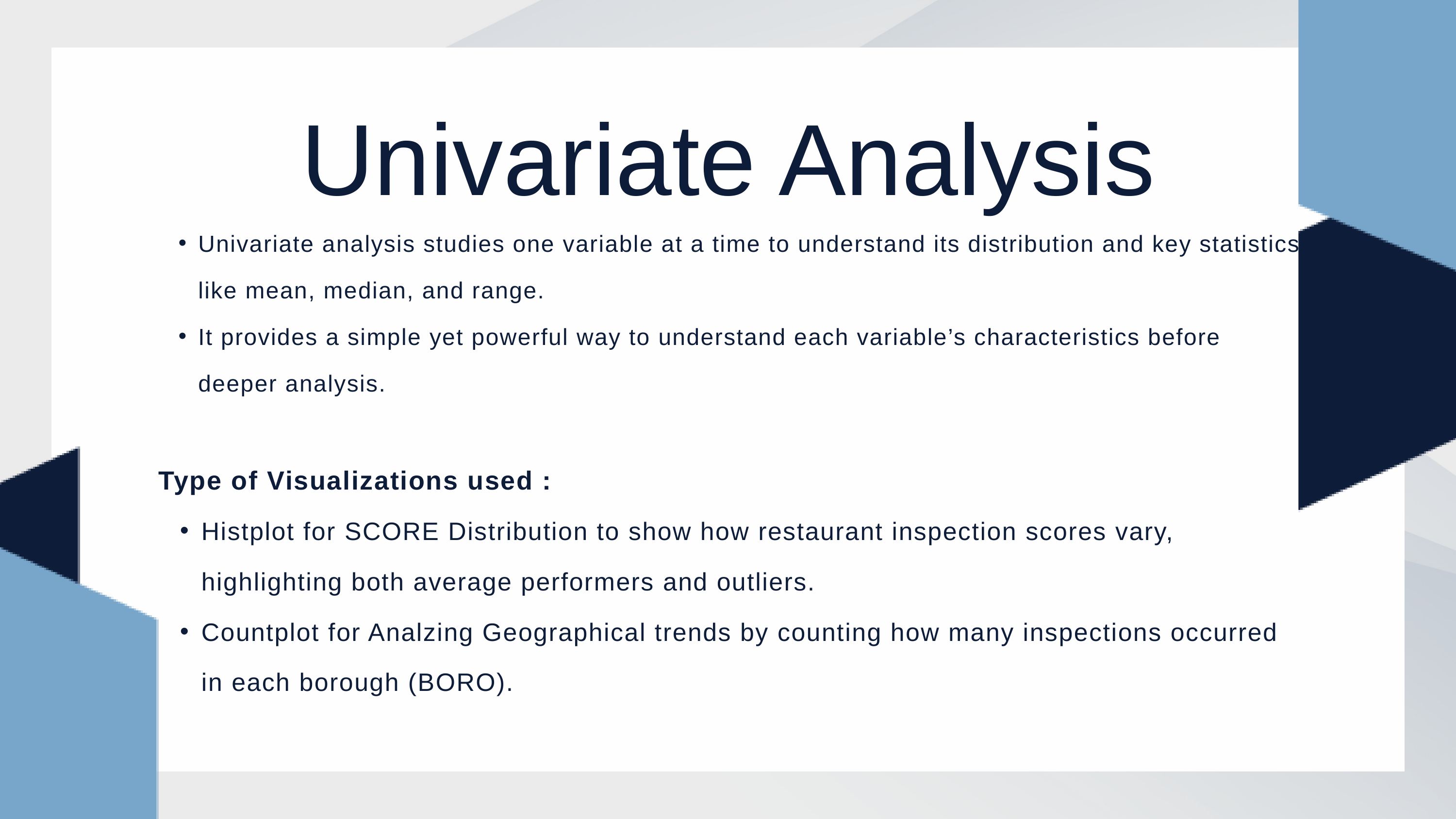

Univariate Analysis
Univariate analysis studies one variable at a time to understand its distribution and key statistics like mean, median, and range.
It provides a simple yet powerful way to understand each variable’s characteristics before deeper analysis.

Type of Visualizations used :
Histplot for SCORE Distribution to show how restaurant inspection scores vary, highlighting both average performers and outliers.
Countplot for Analzing Geographical trends by counting how many inspections occurred in each borough (BORO).